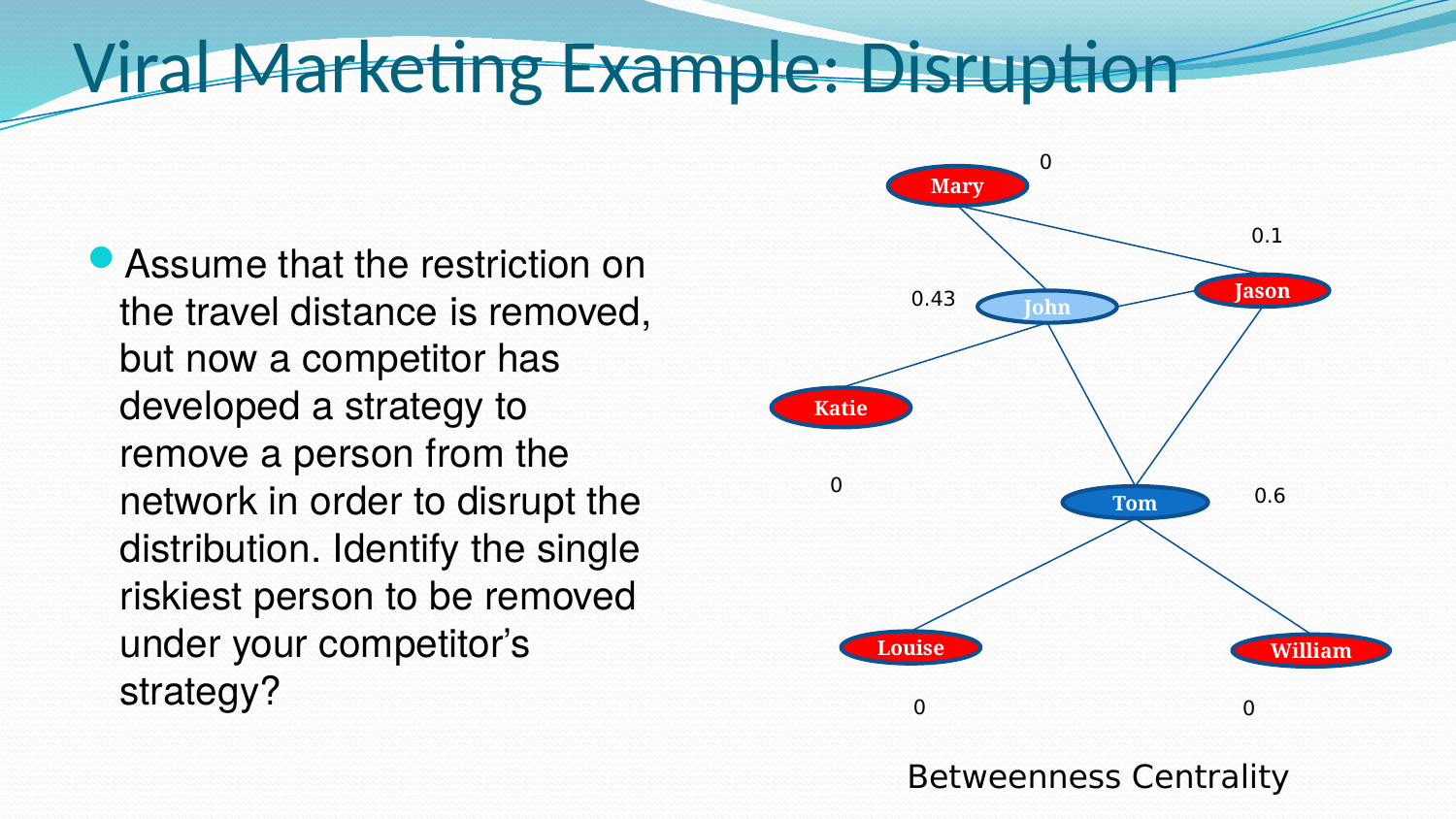

# Viral Marketing Example: Disruption
0
Mary
Jason
John
Katie
Tom
Louise
William
0.1
Assume that the restriction on the travel distance is removed, but now a competitor has developed a strategy to remove a person from the network in order to disrupt the distribution. Identify the single riskiest person to be removed under your competitor’s strategy?
0.43
0
0.6
0
0
Betweenness Centrality